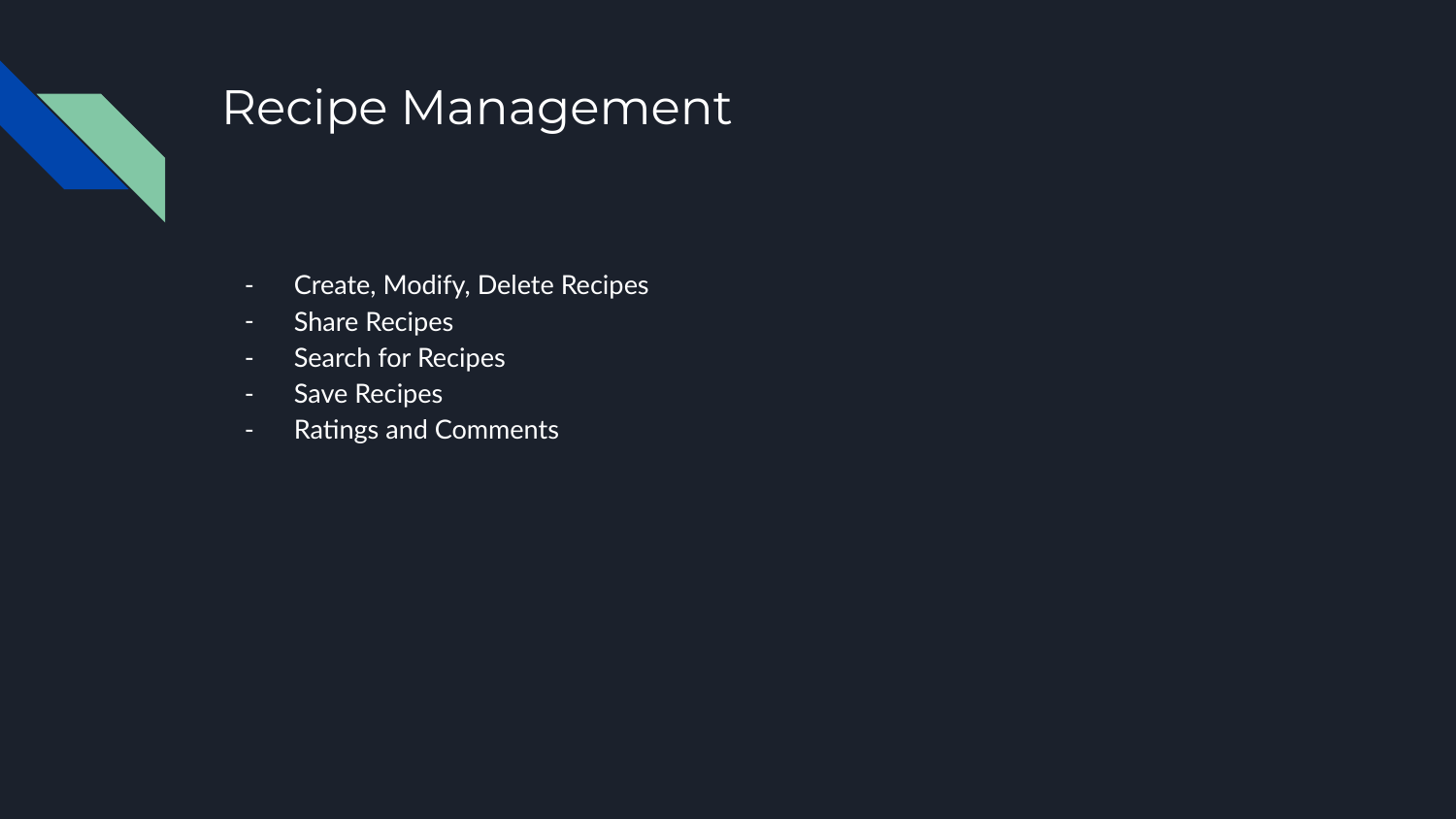

# Recipe Management
Create, Modify, Delete Recipes
Share Recipes
Search for Recipes
Save Recipes
Ratings and Comments